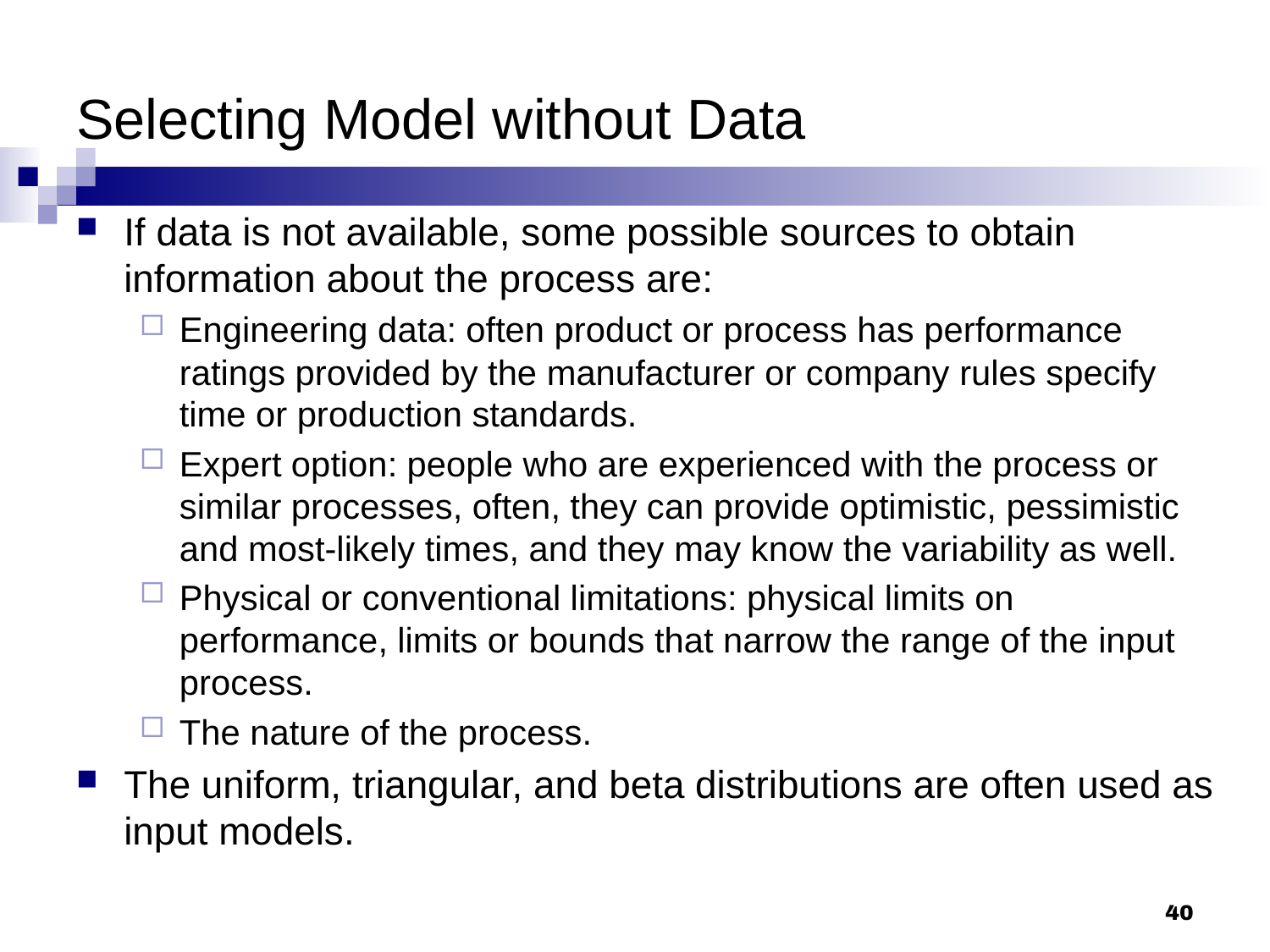

# Selecting Model without Data
If data is not available, some possible sources to obtain information about the process are:
Engineering data: often product or process has performance ratings provided by the manufacturer or company rules specify time or production standards.
Expert option: people who are experienced with the process or similar processes, often, they can provide optimistic, pessimistic and most-likely times, and they may know the variability as well.
Physical or conventional limitations: physical limits on performance, limits or bounds that narrow the range of the input process.
The nature of the process.
The uniform, triangular, and beta distributions are often used as input models.
40